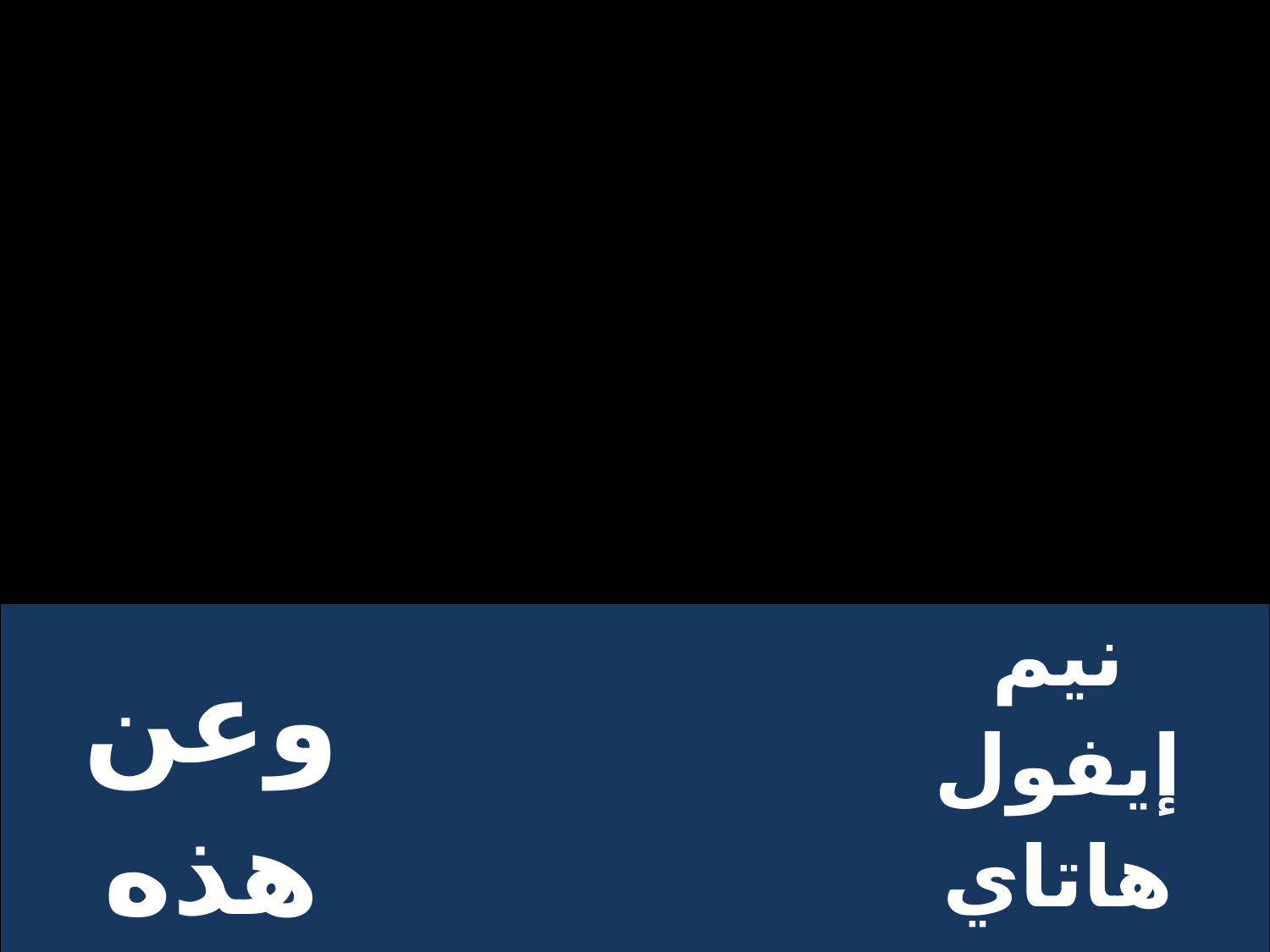

| وعن هذه المائدة |  | نيم إيفول هاتاي اترابيزا ثاي |
| --- | --- | --- |